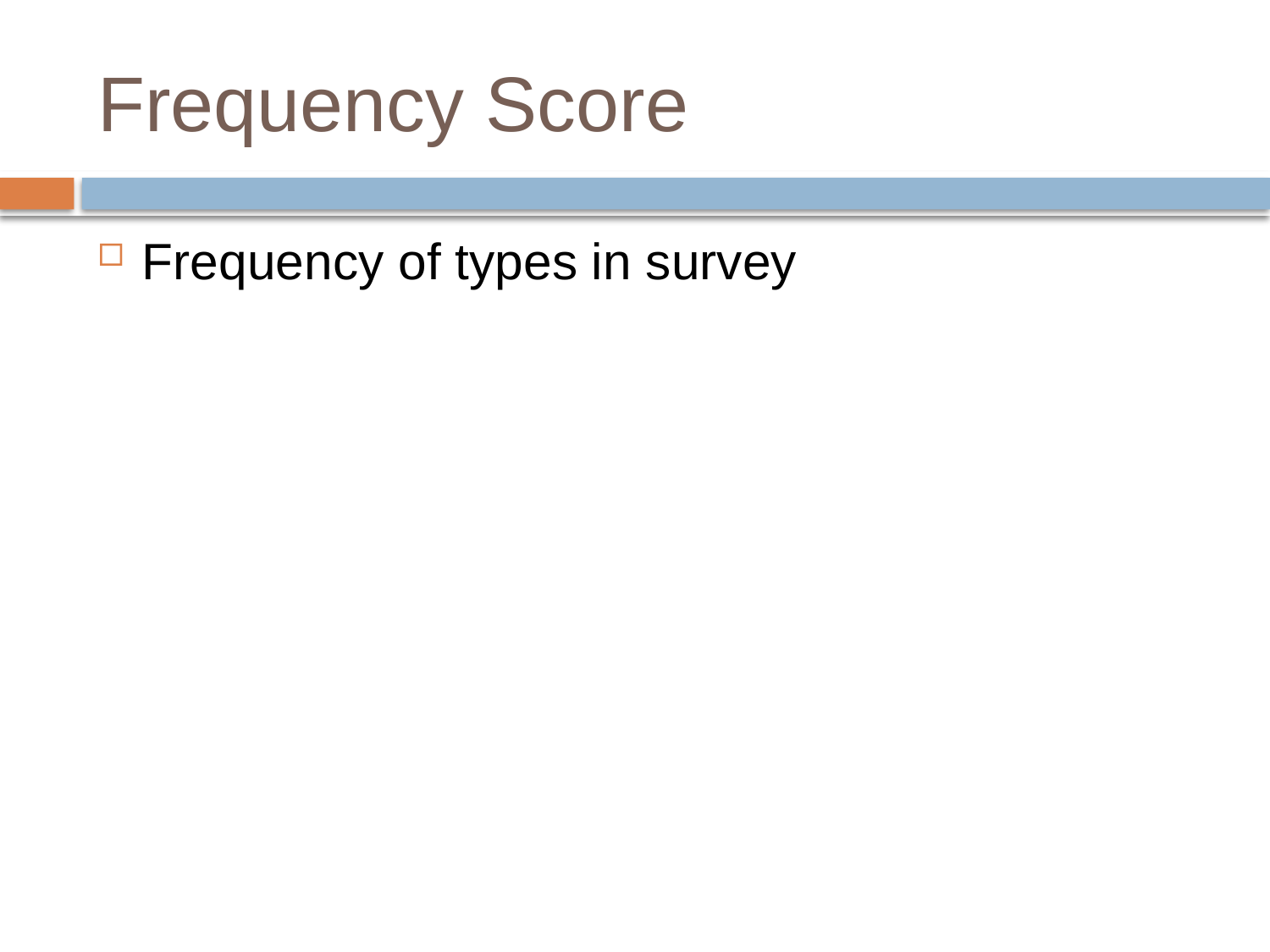

# Frequency Score
Frequency of types in survey